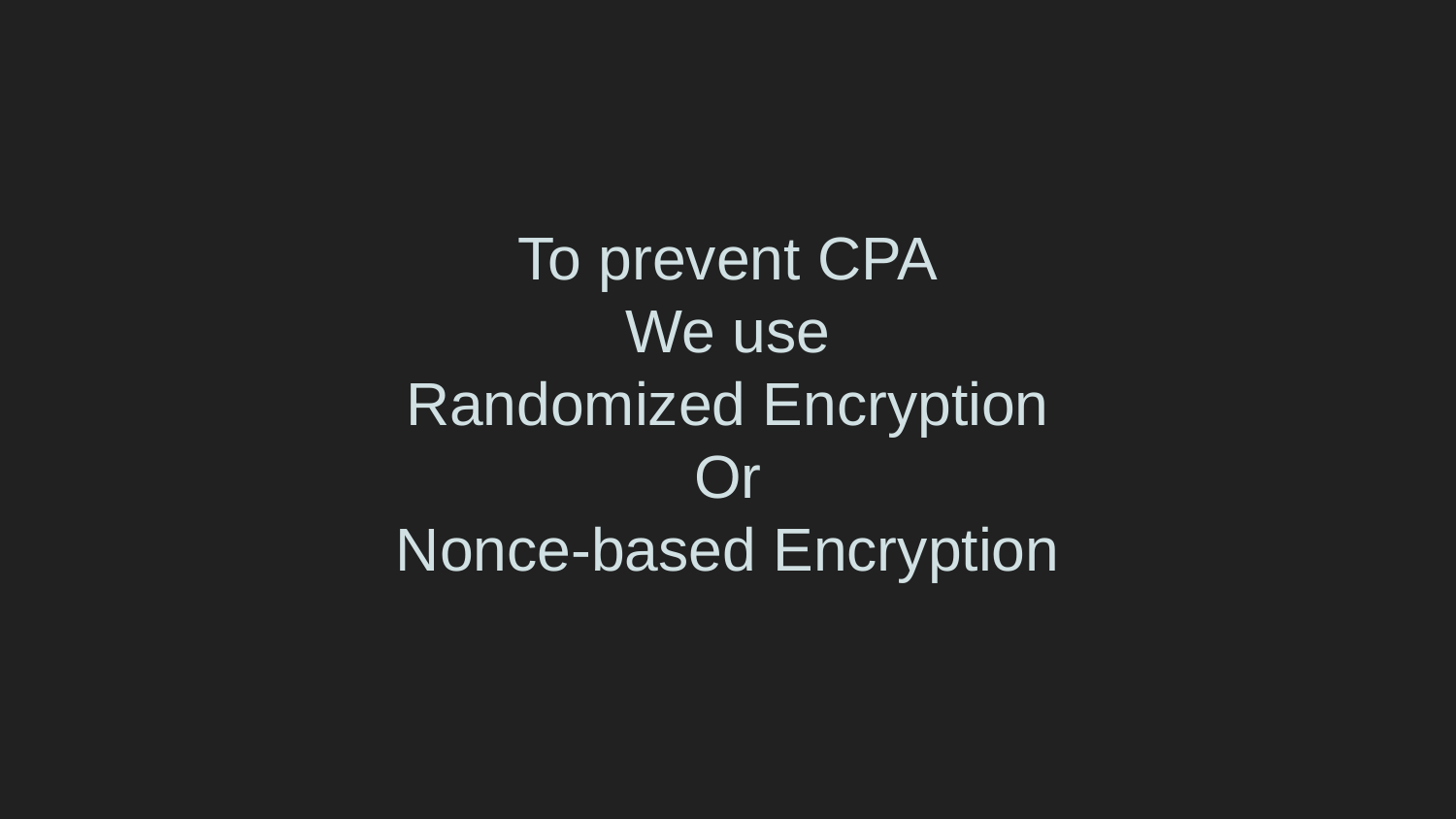

To prevent CPA
We use
Randomized Encryption
Or
Nonce-based Encryption